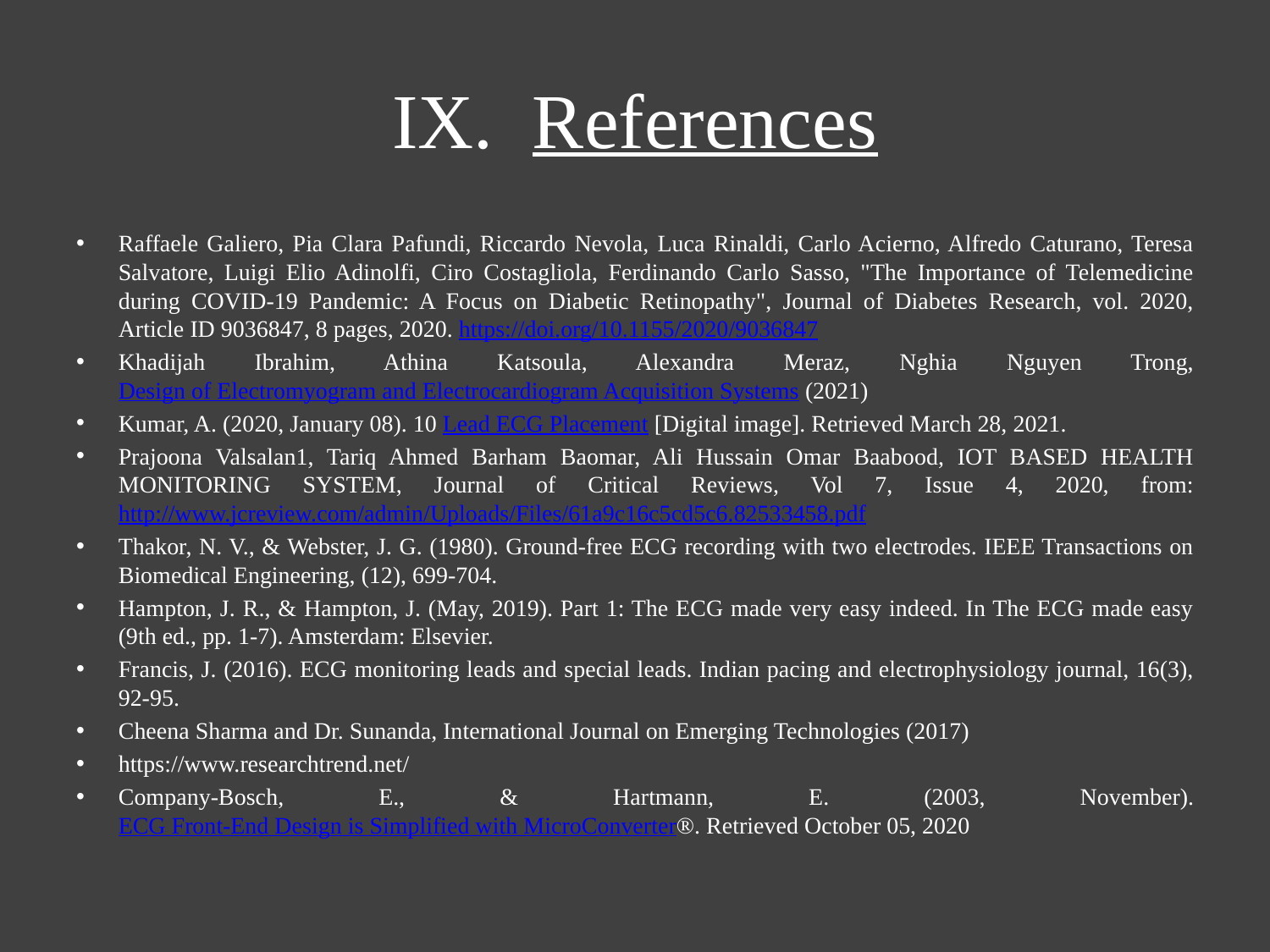

# IX.  References
Raffaele Galiero, Pia Clara Pafundi, Riccardo Nevola, Luca Rinaldi, Carlo Acierno, Alfredo Caturano, Teresa Salvatore, Luigi Elio Adinolfi, Ciro Costagliola, Ferdinando Carlo Sasso, "The Importance of Telemedicine during COVID-19 Pandemic: A Focus on Diabetic Retinopathy", Journal of Diabetes Research, vol. 2020, Article ID 9036847, 8 pages, 2020. https://doi.org/10.1155/2020/9036847
Khadijah Ibrahim, Athina Katsoula, Alexandra Meraz, Nghia Nguyen Trong, Design of Electromyogram and Electrocardiogram Acquisition Systems (2021)
Kumar, A. (2020, January 08). 10 Lead ECG Placement [Digital image]. Retrieved March 28, 2021.
Prajoona Valsalan1, Tariq Ahmed Barham Baomar, Ali Hussain Omar Baabood, IOT BASED HEALTH MONITORING SYSTEM, Journal of Critical Reviews, Vol 7, Issue 4, 2020, from: http://www.jcreview.com/admin/Uploads/Files/61a9c16c5cd5c6.82533458.pdf
Thakor, N. V., & Webster, J. G. (1980). Ground-free ECG recording with two electrodes. IEEE Transactions on Biomedical Engineering, (12), 699-704.
Hampton, J. R., & Hampton, J. (May, 2019). Part 1: The ECG made very easy indeed. In The ECG made easy (9th ed., pp. 1-7). Amsterdam: Elsevier.
Francis, J. (2016). ECG monitoring leads and special leads. Indian pacing and electrophysiology journal, 16(3), 92-95.
Cheena Sharma and Dr. Sunanda, International Journal on Emerging Technologies (2017)
https://www.researchtrend.net/
Company-Bosch, E., & Hartmann, E. (2003, November). ECG Front-End Design is Simplified with MicroConverter®. Retrieved October 05, 2020